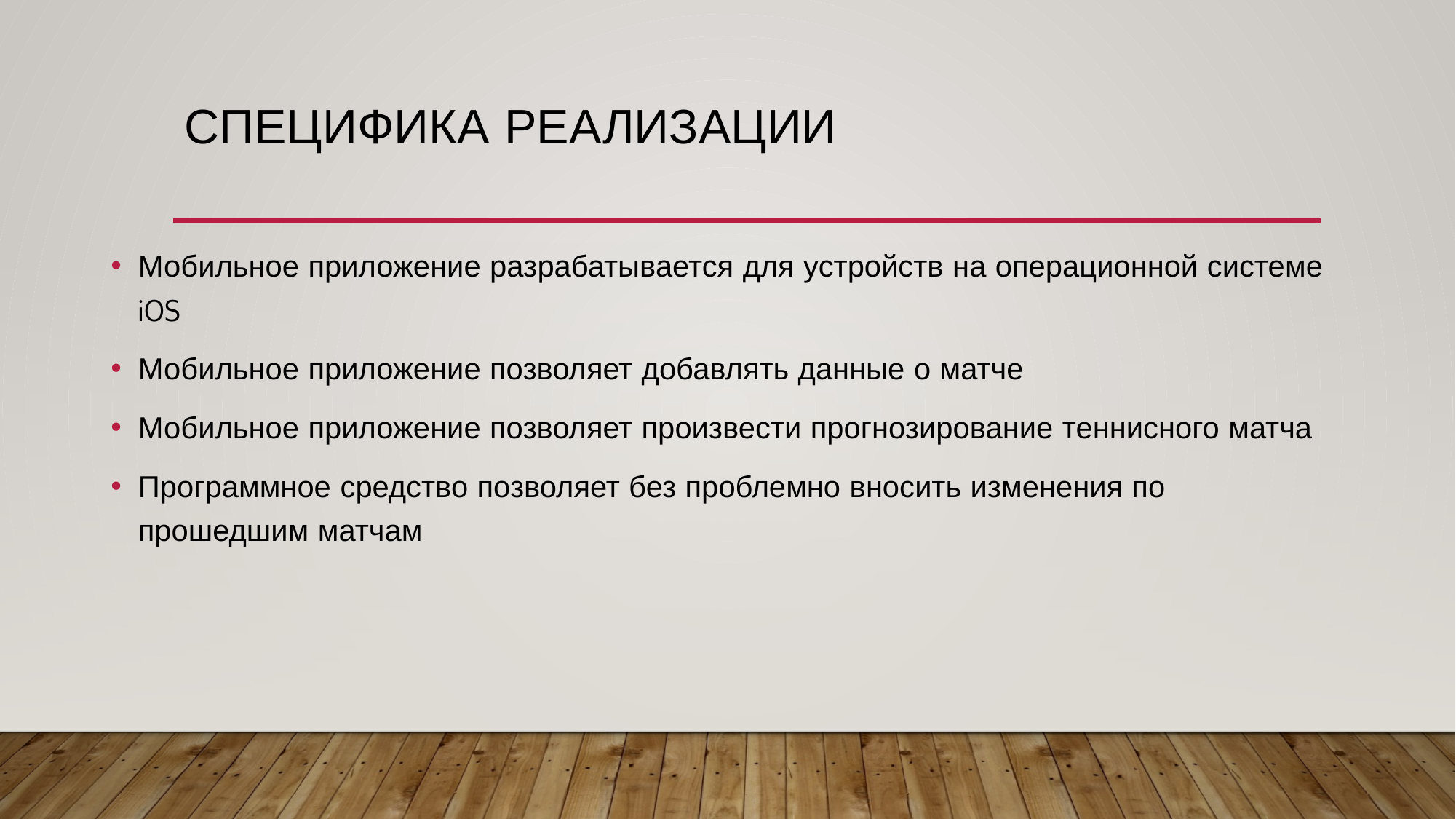

# Специфика реализации
Мобильное приложение разрабатывается для устройств на операционной системе iOS
Мобильное приложение позволяет добавлять данные о матче
Мобильное приложение позволяет произвести прогнозирование теннисного матча
Программное средство позволяет без проблемно вносить изменения по прошедшим матчам